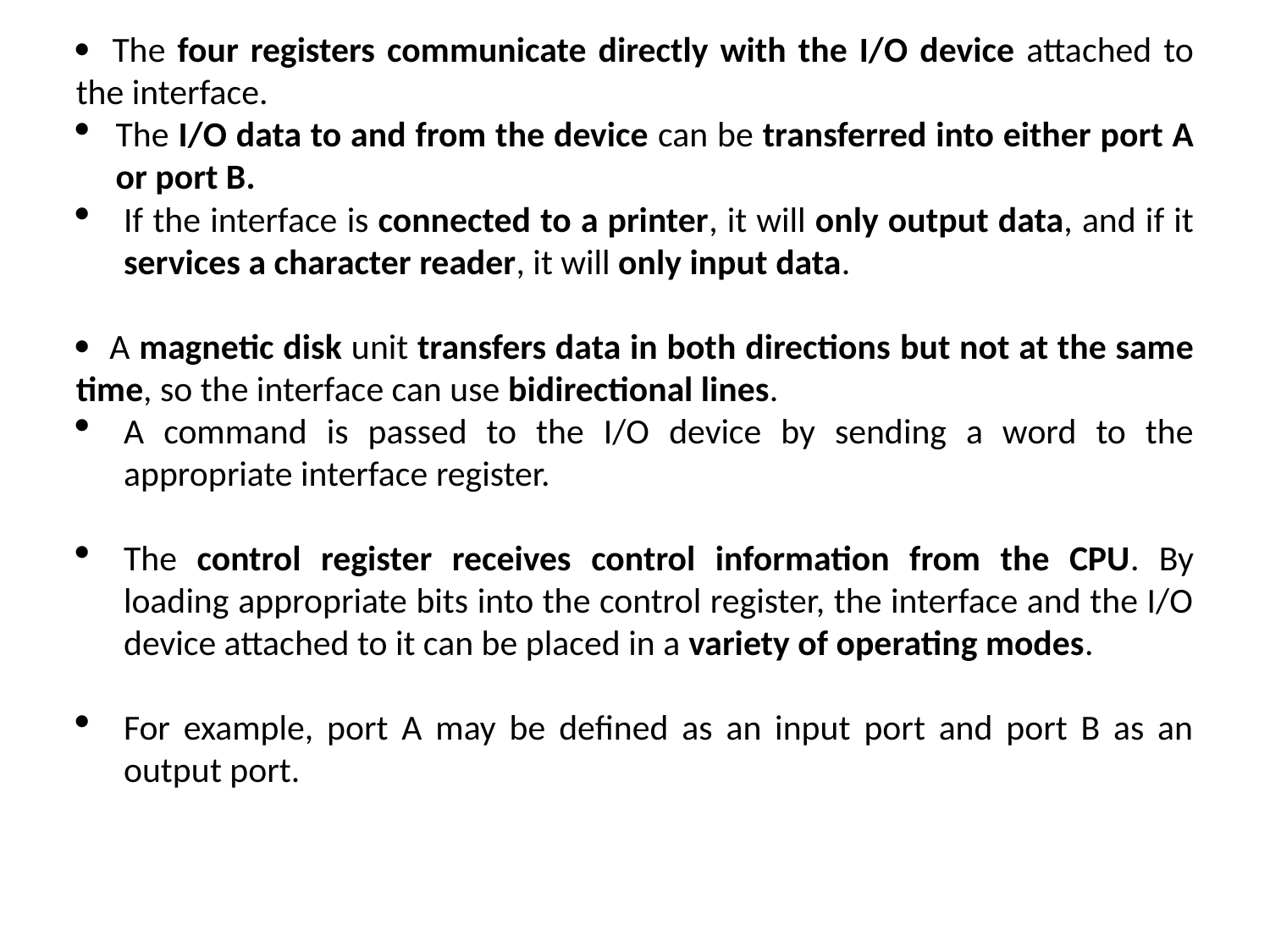

• The four registers communicate directly with the I/O device attached to the interface.
The I/O data to and from the device can be transferred into either port A or port B.
If the interface is connected to a printer, it will only output data, and if it services a character reader, it will only input data.

• A magnetic disk unit transfers data in both directions but not at the same time, so the interface can use bidirectional lines.
A command is passed to the I/O device by sending a word to the appropriate interface register.

The control register receives control information from the CPU. By loading appropriate bits into the control register, the interface and the I/O device attached to it can be placed in a variety of operating modes.

For example, port A may be defined as an input port and port B as an output port.